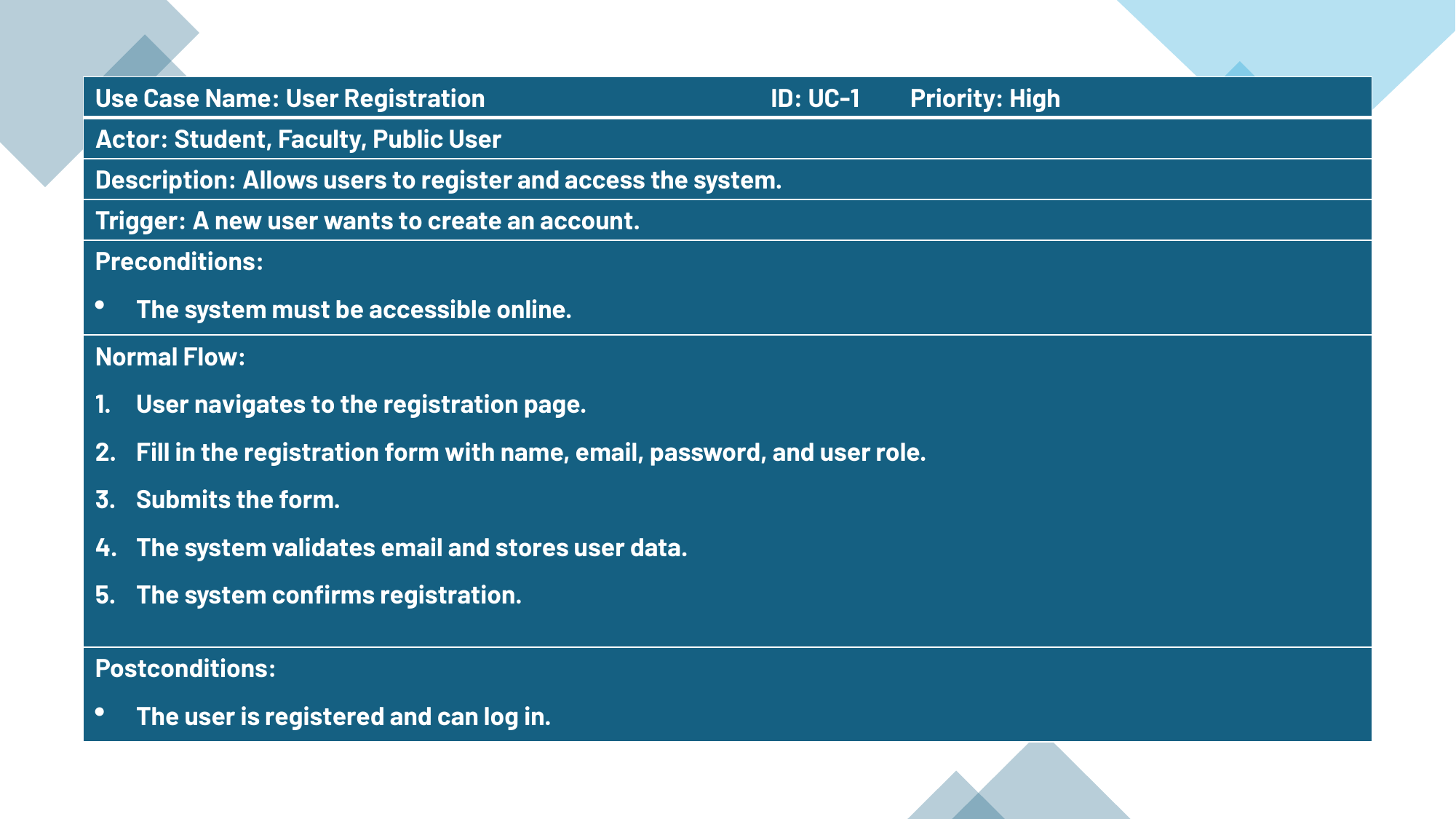

| Use Case Name: User Registration ID: UC-1 Priority: High |
| --- |
| Actor: Student, Faculty, Public User |
| Description: Allows users to register and access the system. |
| Trigger: A new user wants to create an account. |
| Preconditions: The system must be accessible online. |
| Normal Flow: User navigates to the registration page. Fill in the registration form with name, email, password, and user role. Submits the form. The system validates email and stores user data. The system confirms registration. |
| Postconditions: The user is registered and can log in. |